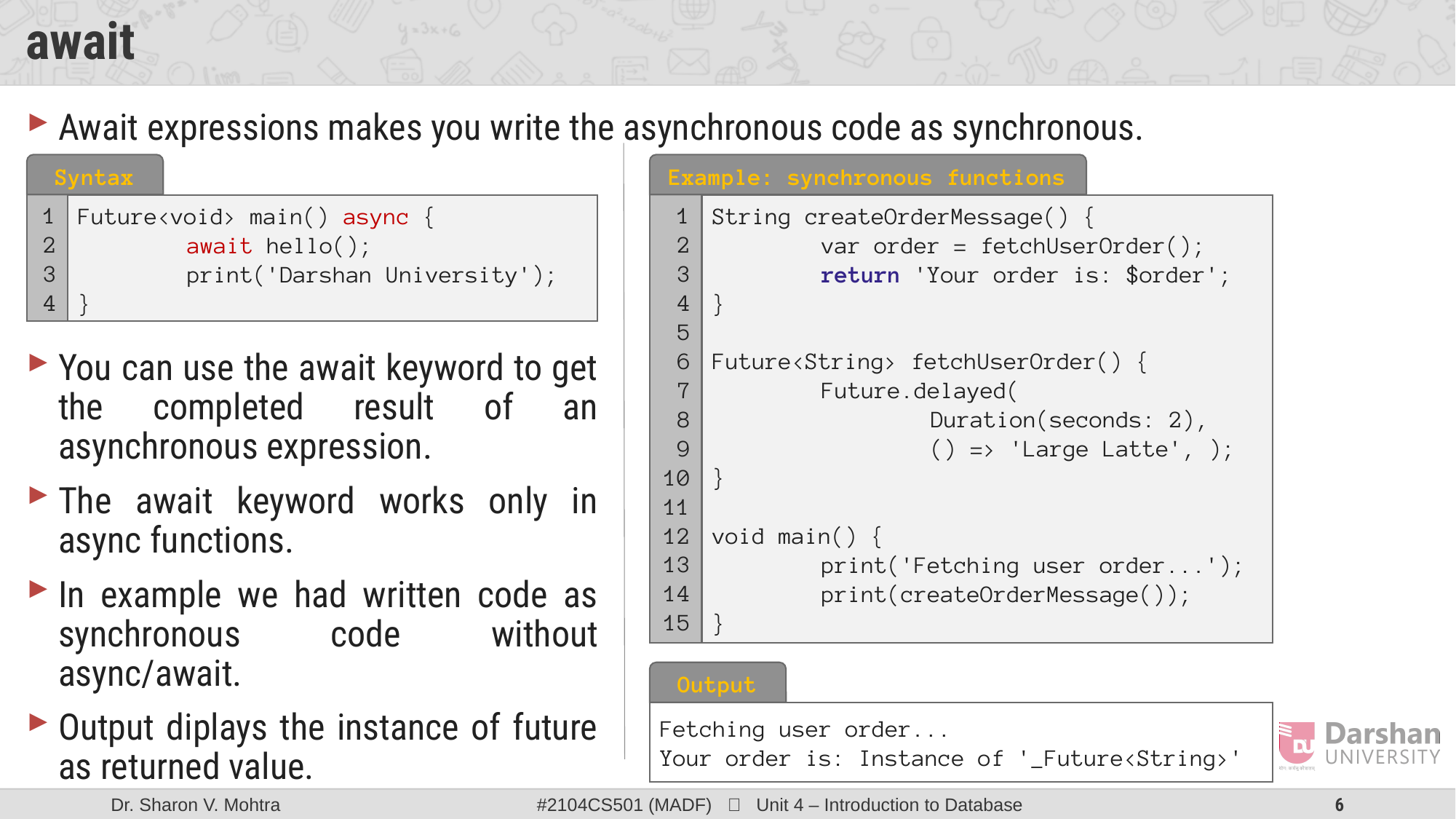

# await
Await expressions makes you write the asynchronous code as synchronous.
Syntax
1
2
3
4
Future<void> main() async {
	await hello();
	print('Darshan University');
}
Example: synchronous functions
1
2
3
4
5
6
7
8
9
10
11
12
13
14
15
String createOrderMessage() {
	var order = fetchUserOrder();
	return 'Your order is: $order';
}

Future<String> fetchUserOrder() {
	Future.delayed(
		Duration(seconds: 2),
		() => 'Large Latte', );
}

void main() {
	print('Fetching user order...'); 	print(createOrderMessage());
}
You can use the await keyword to get the completed result of an asynchronous expression.
The await keyword works only in async functions.
In example we had written code as synchronous code without async/await.
Output diplays the instance of future as returned value.
Output
Fetching user order...
Your order is: Instance of '_Future<String>'